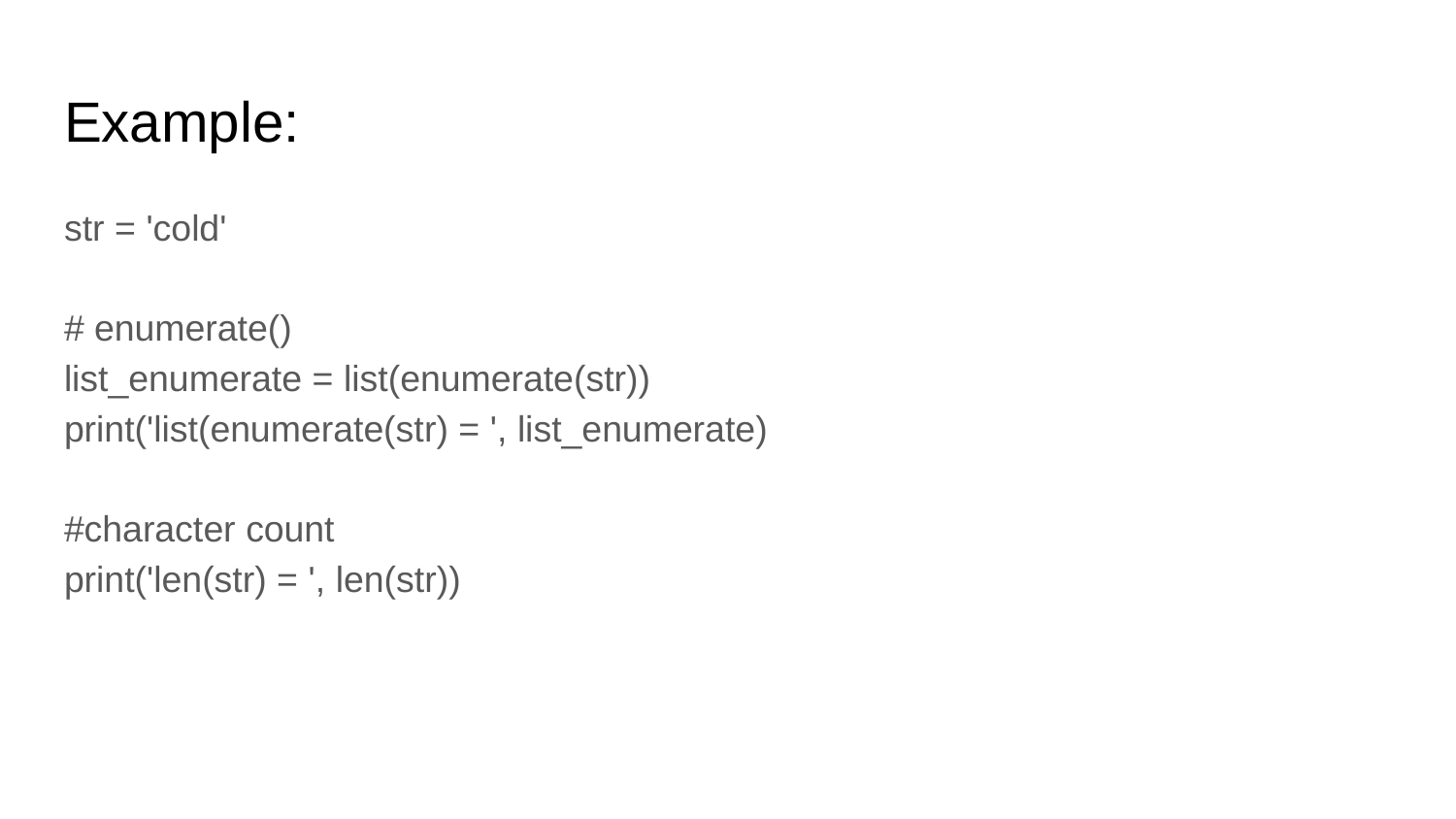

# Example:
str = 'cold'
# enumerate()
list_enumerate = list(enumerate(str))
print('list(enumerate(str) = ', list_enumerate)
#character count
print('len(str) = ', len(str))